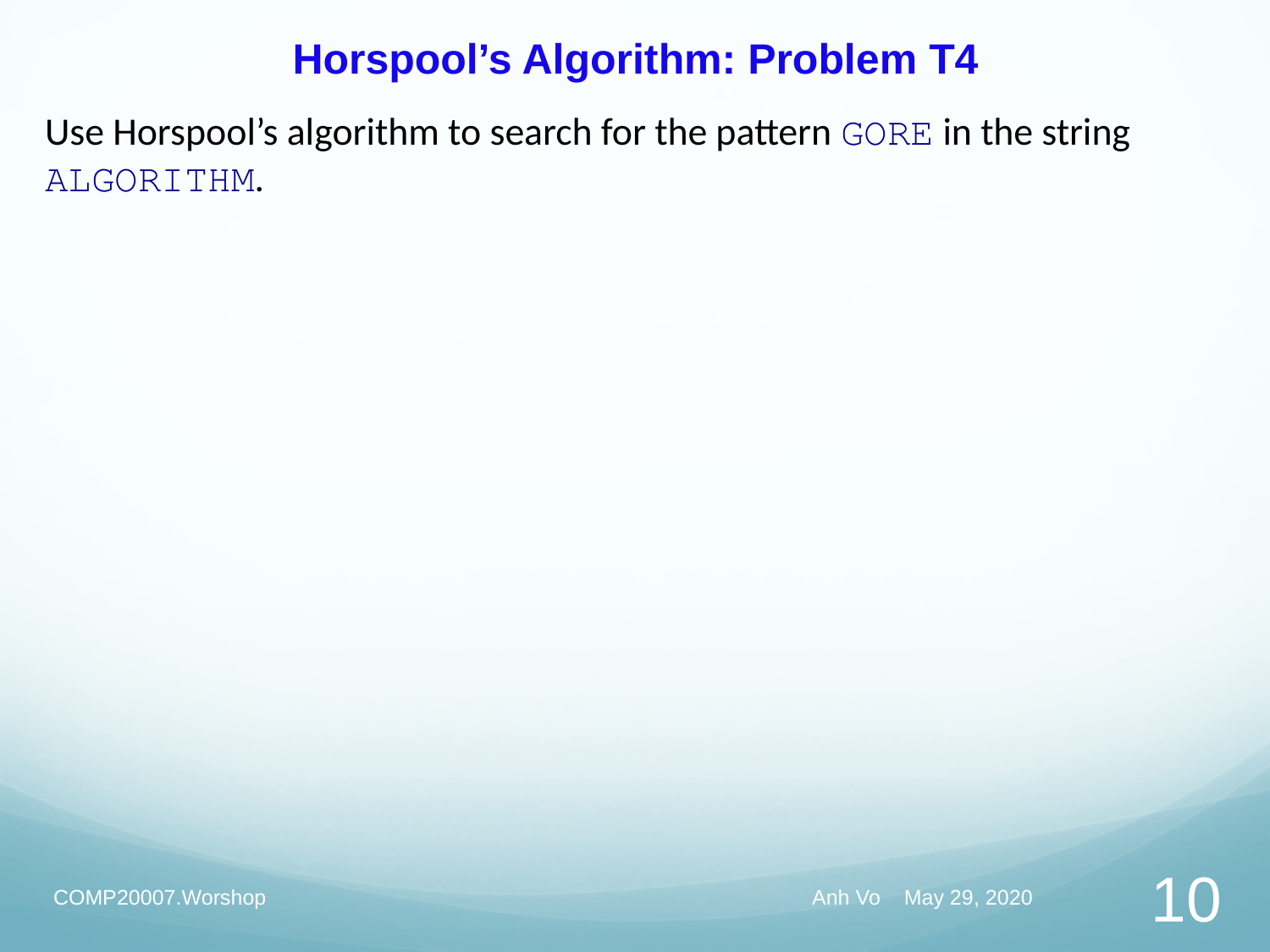

# Horspool’s Algorithm: Problem T4
Use Horspool’s algorithm to search for the pattern GORE in the string ALGORITHM.
COMP20007.Worshop
Anh Vo    May 29, 2020
10